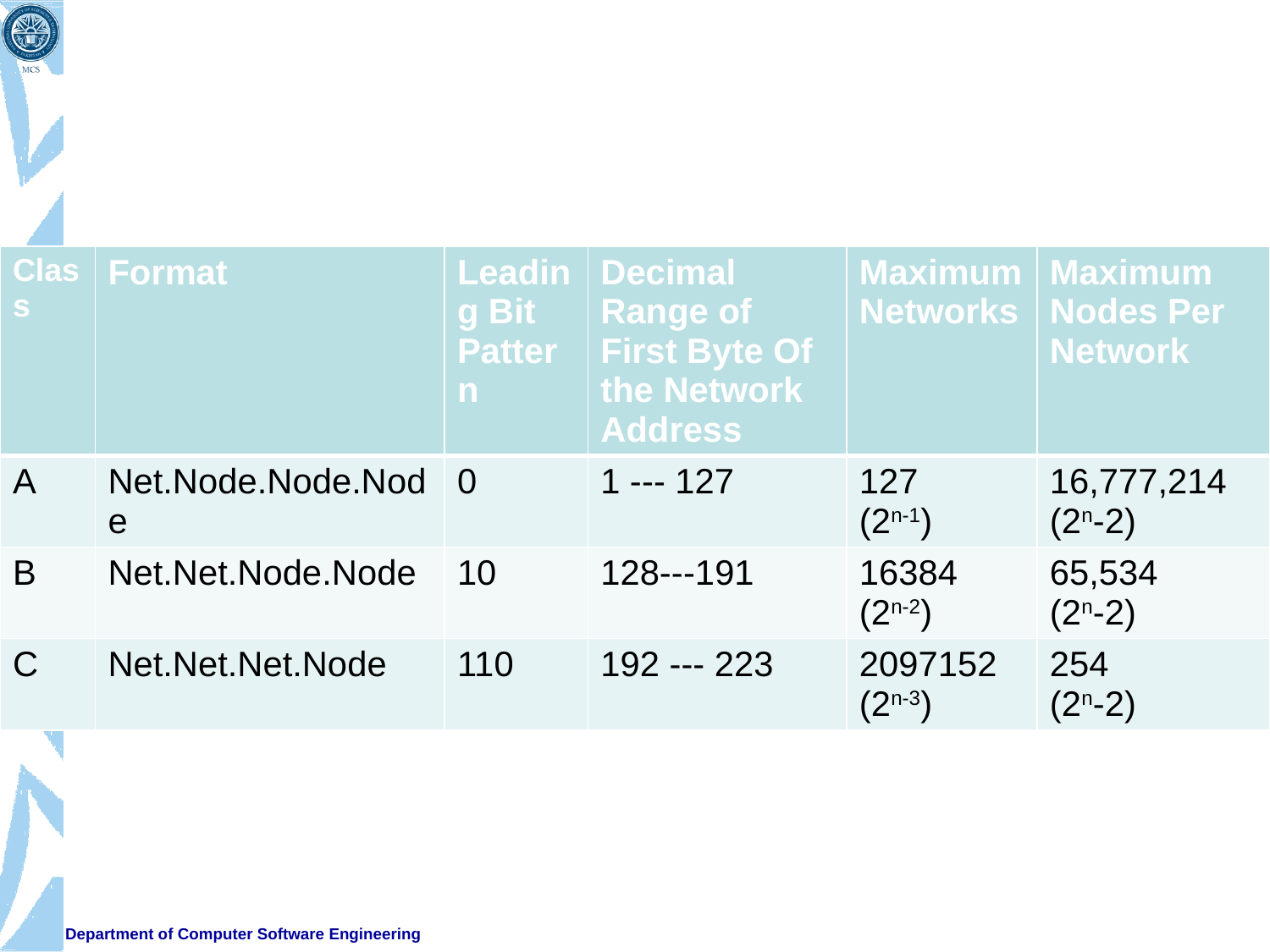

#
| Class | Format | Leading Bit Pattern | Decimal Range of First Byte Of the Network Address | Maximum Networks | Maximum Nodes Per Network |
| --- | --- | --- | --- | --- | --- |
| A | Net.Node.Node.Node | 0 | 1 --- 127 | 127 (2n-1) | 16,777,214 (2n-2) |
| B | Net.Net.Node.Node | 10 | 128---191 | 16384 (2n-2) | 65,534 (2n-2) |
| C | Net.Net.Net.Node | 110 | 192 --- 223 | 2097152 (2n-3) | 254 (2n-2) |